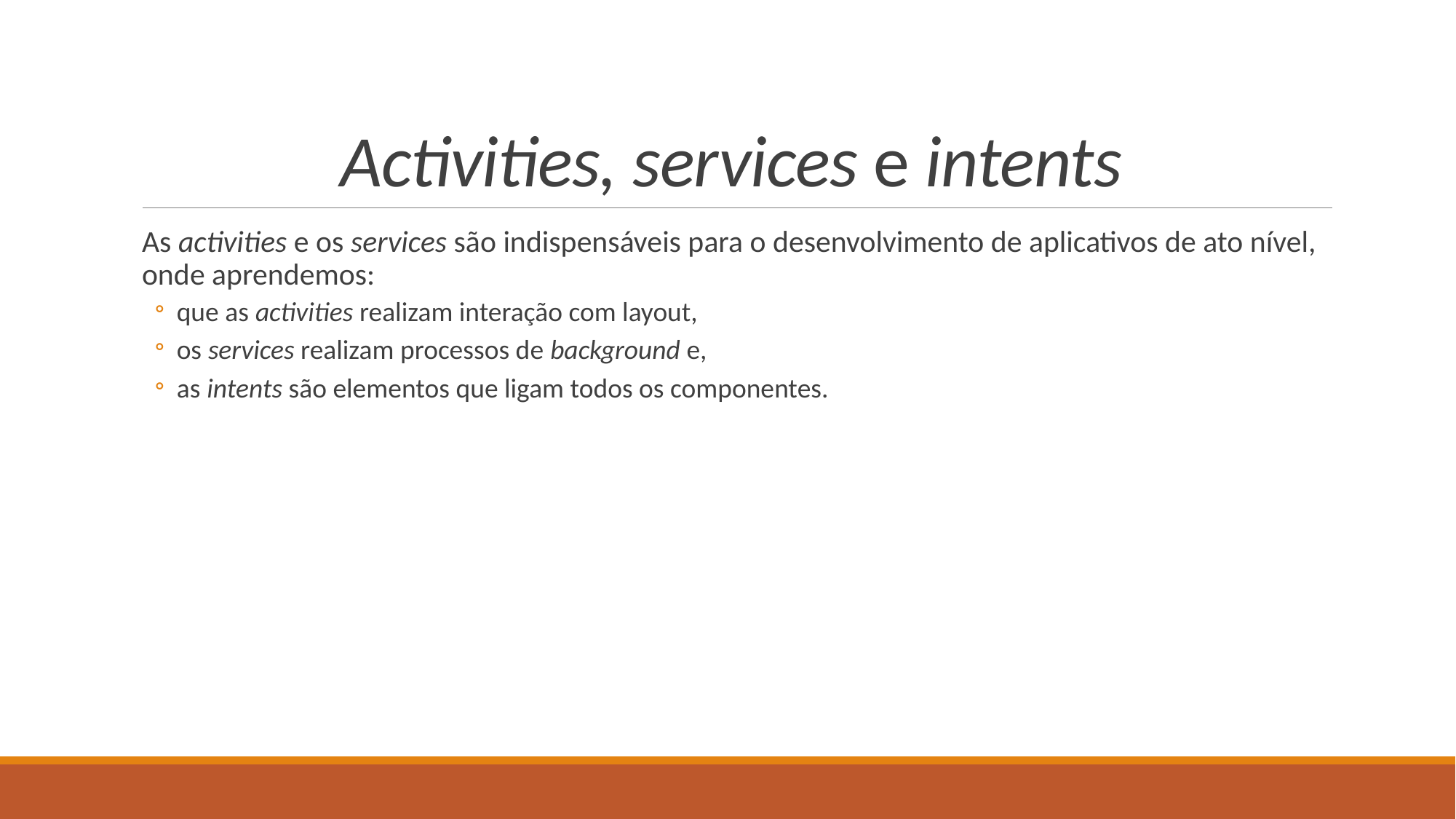

# Activities, services e intents
As activities e os services são indispensáveis para o desenvolvimento de aplicativos de ato nível, onde aprendemos:
que as activities realizam interação com layout,
os services realizam processos de background e,
as intents são elementos que ligam todos os componentes.